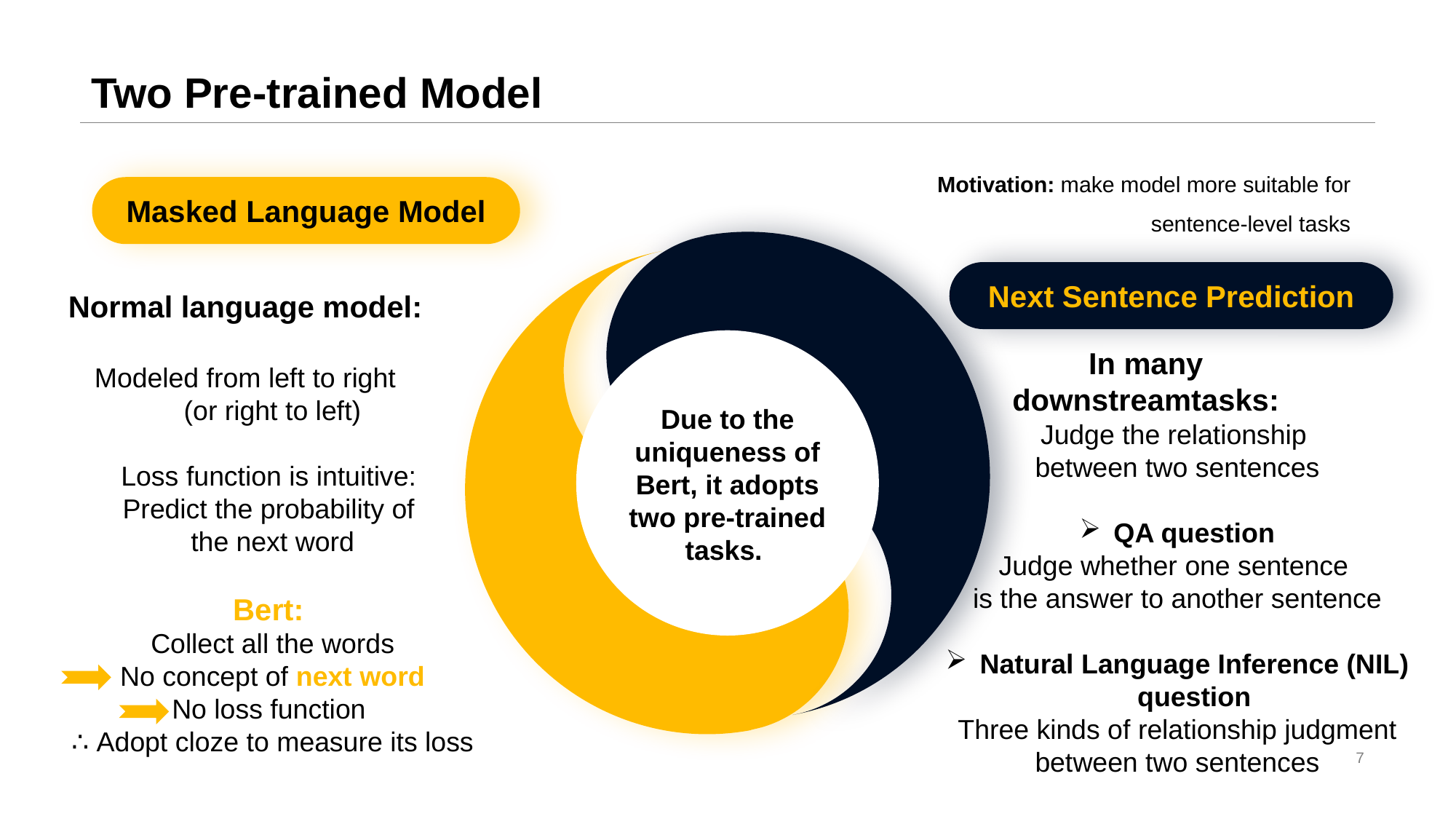

# Two Pre-trained Model
Motivation: make model more suitable for sentence-level tasks
Masked Language Model

Next Sentence Prediction
Normal language model:

Modeled from left to right
(or right to left)

Loss function is intuitive:
Predict the probability of
the next word

Bert:
Collect all the words
No concept of next word
No loss function
∴ Adopt cloze to measure its loss

In many
downstreamtasks:
Judge the relationship
between two sentences

QA question
Judge whether one sentence
is the answer to another sentence

Natural Language Inference (NIL) question
Three kinds of relationship judgment between two sentences
Due to the uniqueness of Bert, it adopts two pre-trained tasks.
7